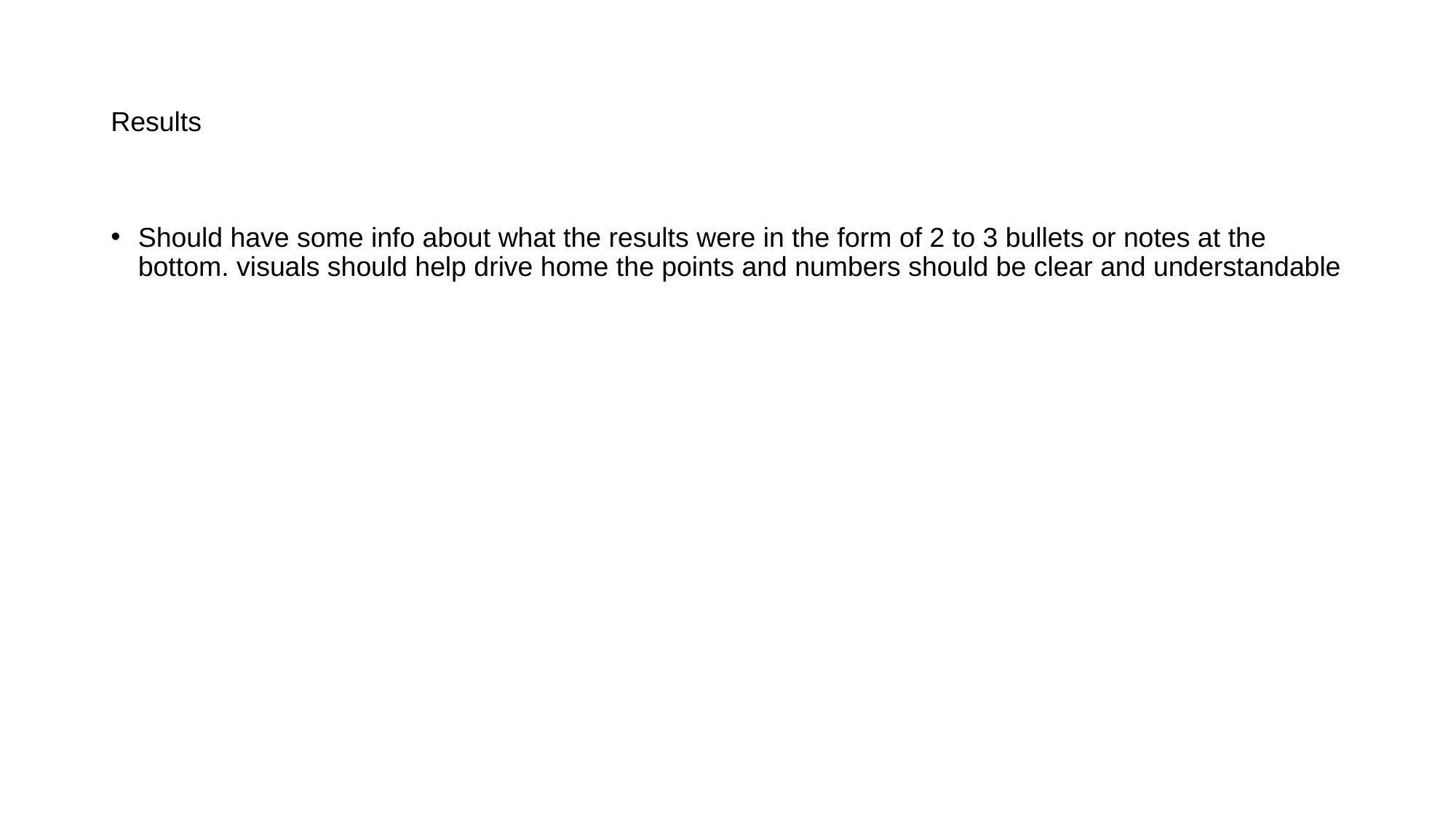

# Results
Should have some info about what the results were in the form of 2 to 3 bullets or notes at the bottom. visuals should help drive home the points and numbers should be clear and understandable